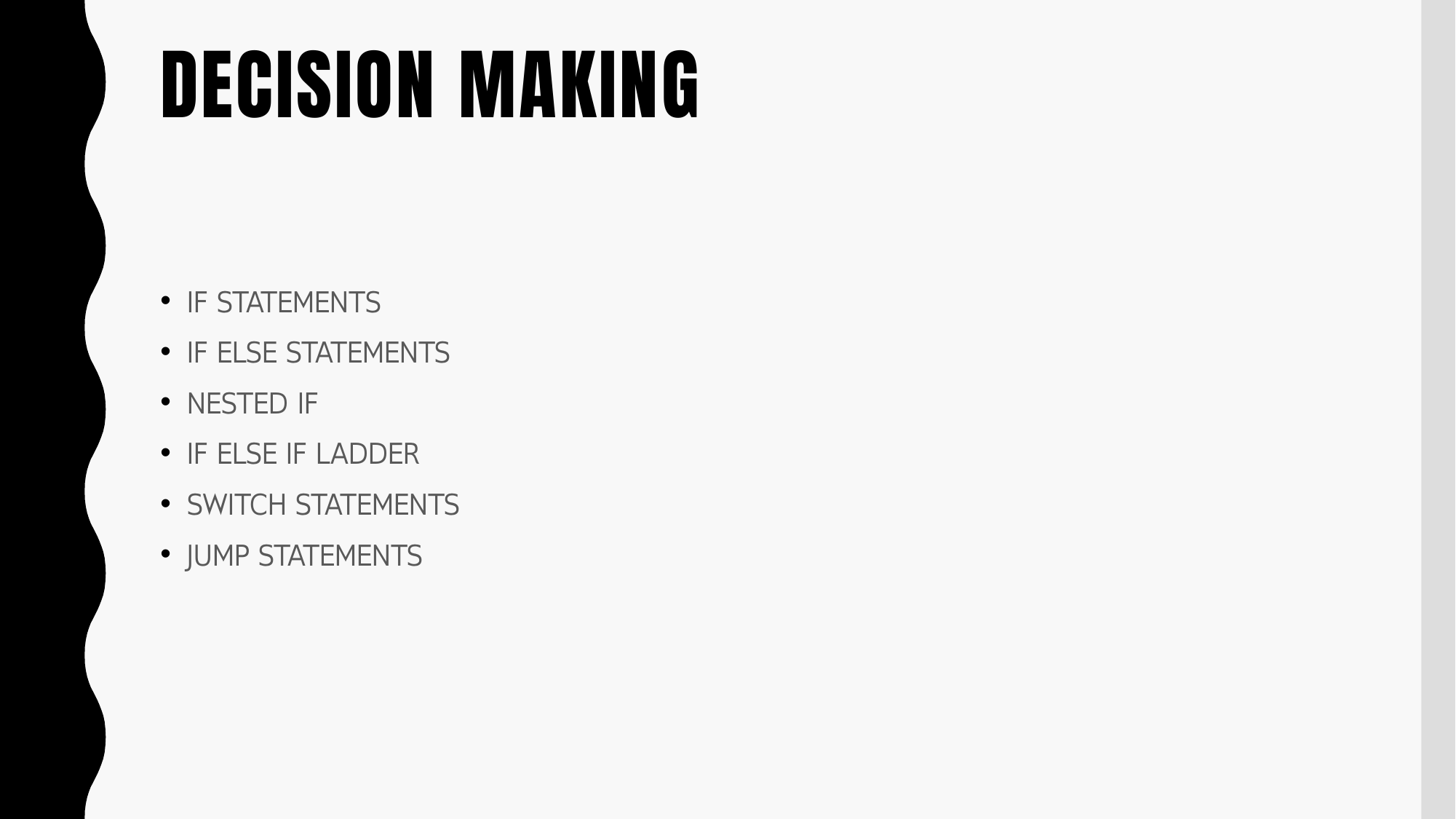

# DECISION MAKING
IF STATEMENTS
IF ELSE STATEMENTS
NESTED IF
IF ELSE IF LADDER
SWITCH STATEMENTS
JUMP STATEMENTS